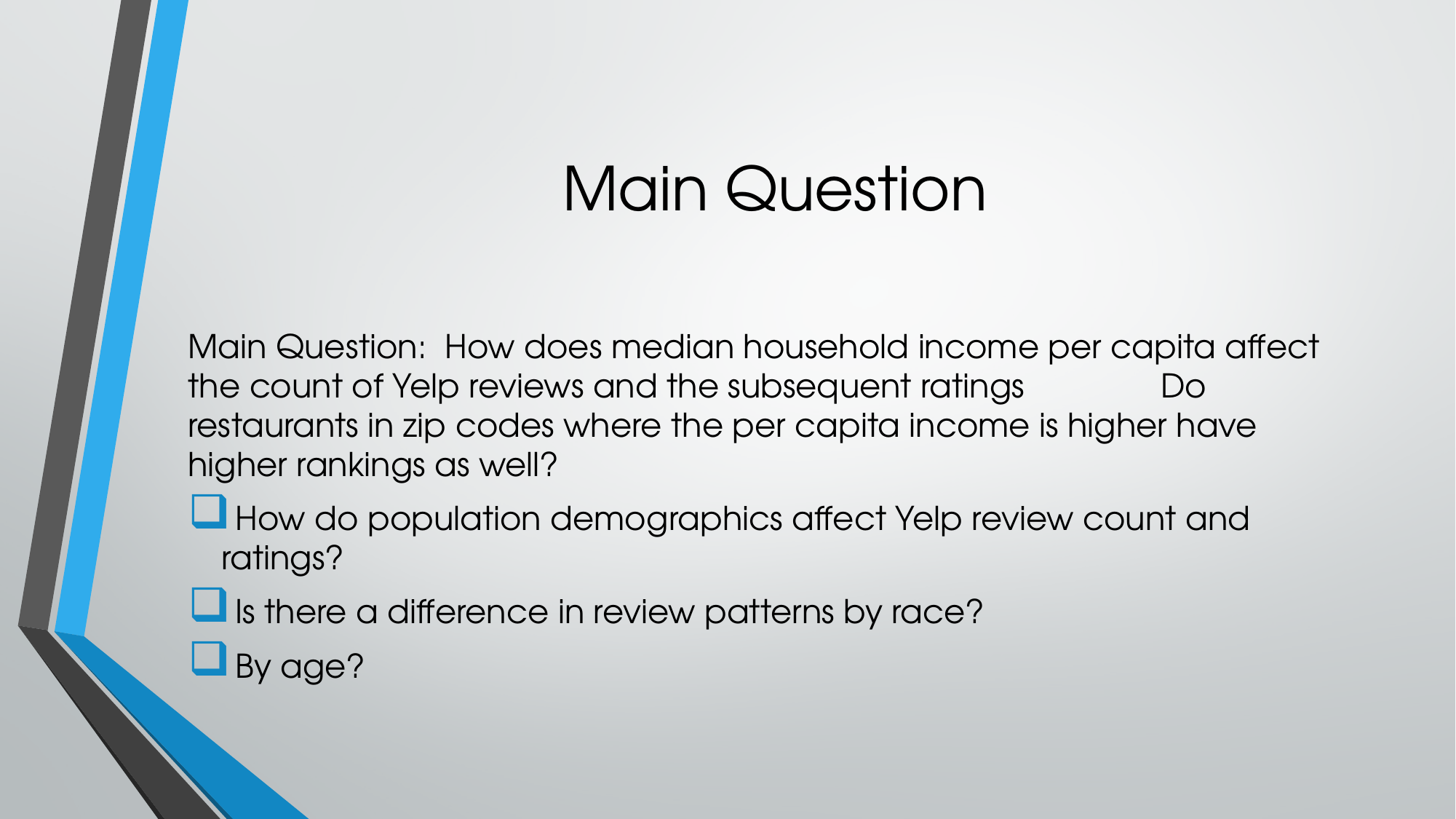

# Main Question
Main Question:  How does median household income per capita affect the count of Yelp reviews and the subsequent ratings               Do restaurants in zip codes where the per capita income is higher have higher rankings as well?
 How do population demographics affect Yelp review count and ratings?
 Is there a difference in review patterns by race?
 By age?